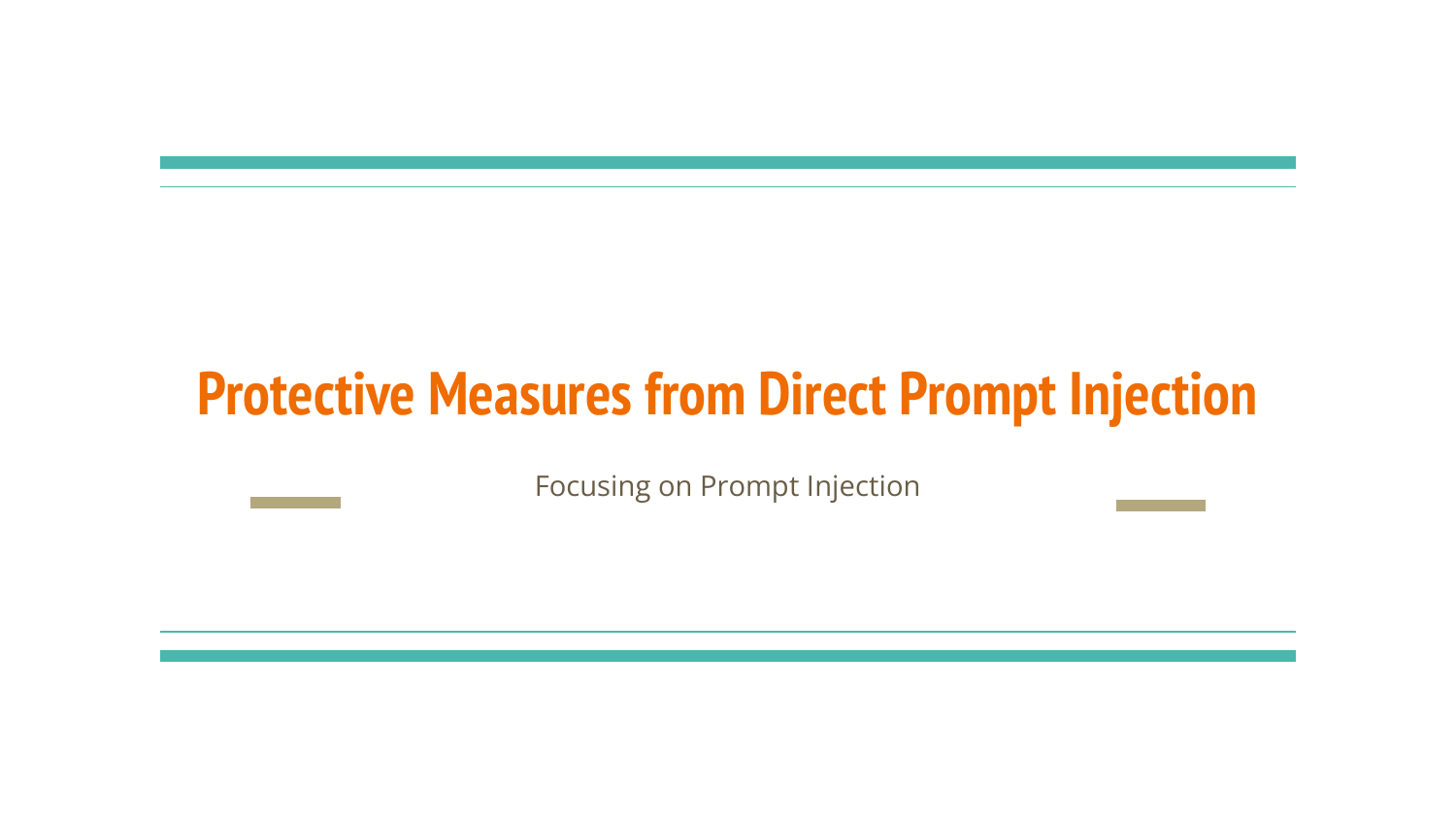

# Protective Measures from Direct Prompt Injection
Focusing on Prompt Injection